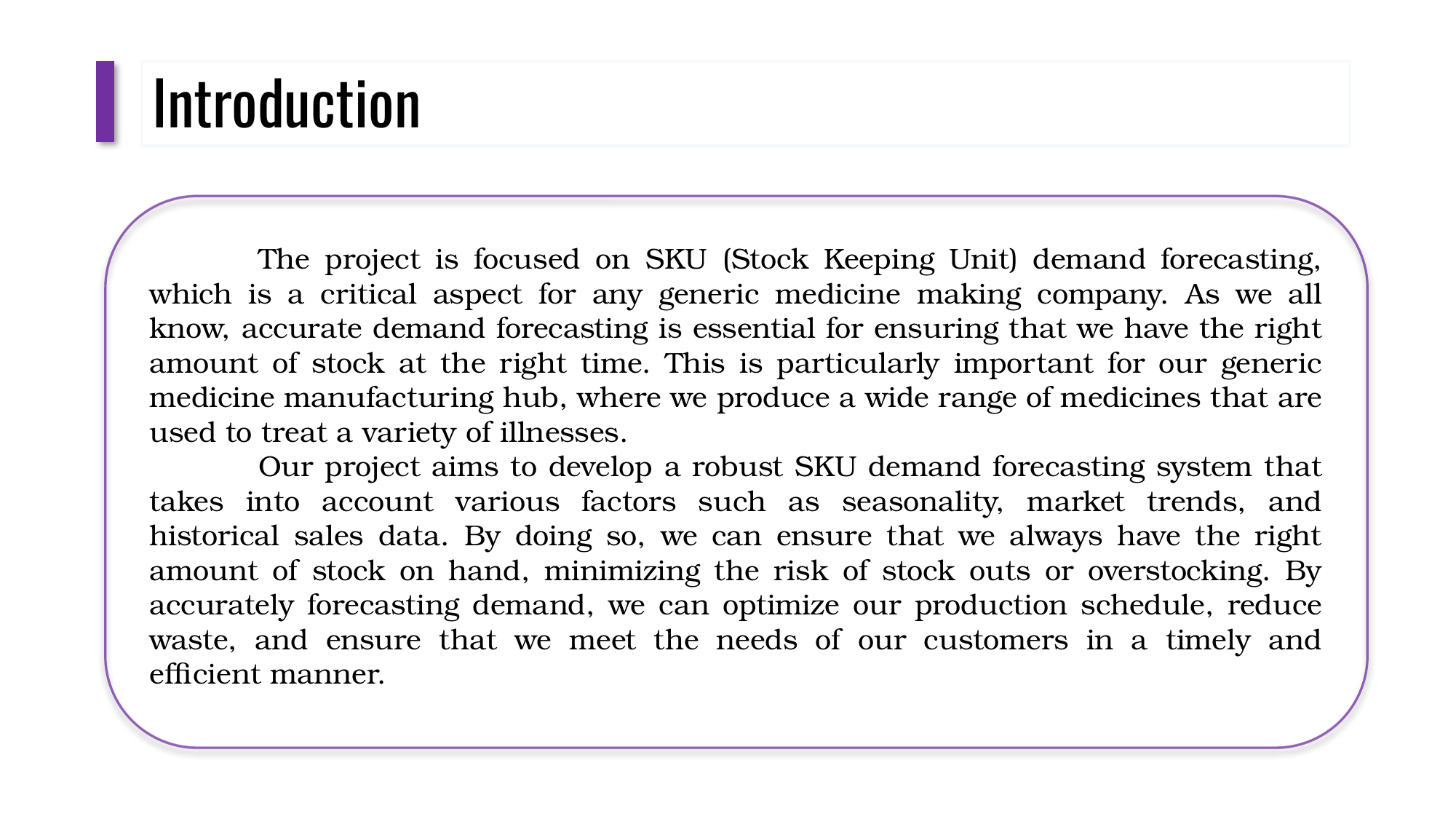

Introduction

	The project is focused on SKU (Stock Keeping Unit) demand forecasting, which is a critical aspect for any generic medicine making company. As we all know, accurate demand forecasting is essential for ensuring that we have the right amount of stock at the right time. This is particularly important for our generic medicine manufacturing hub, where we produce a wide range of medicines that are used to treat a variety of illnesses.
	Our project aims to develop a robust SKU demand forecasting system that takes into account various factors such as seasonality, market trends, and historical sales data. By doing so, we can ensure that we always have the right amount of stock on hand, minimizing the risk of stock outs or overstocking. By accurately forecasting demand, we can optimize our production schedule, reduce waste, and ensure that we meet the needs of our customers in a timely and efficient manner.